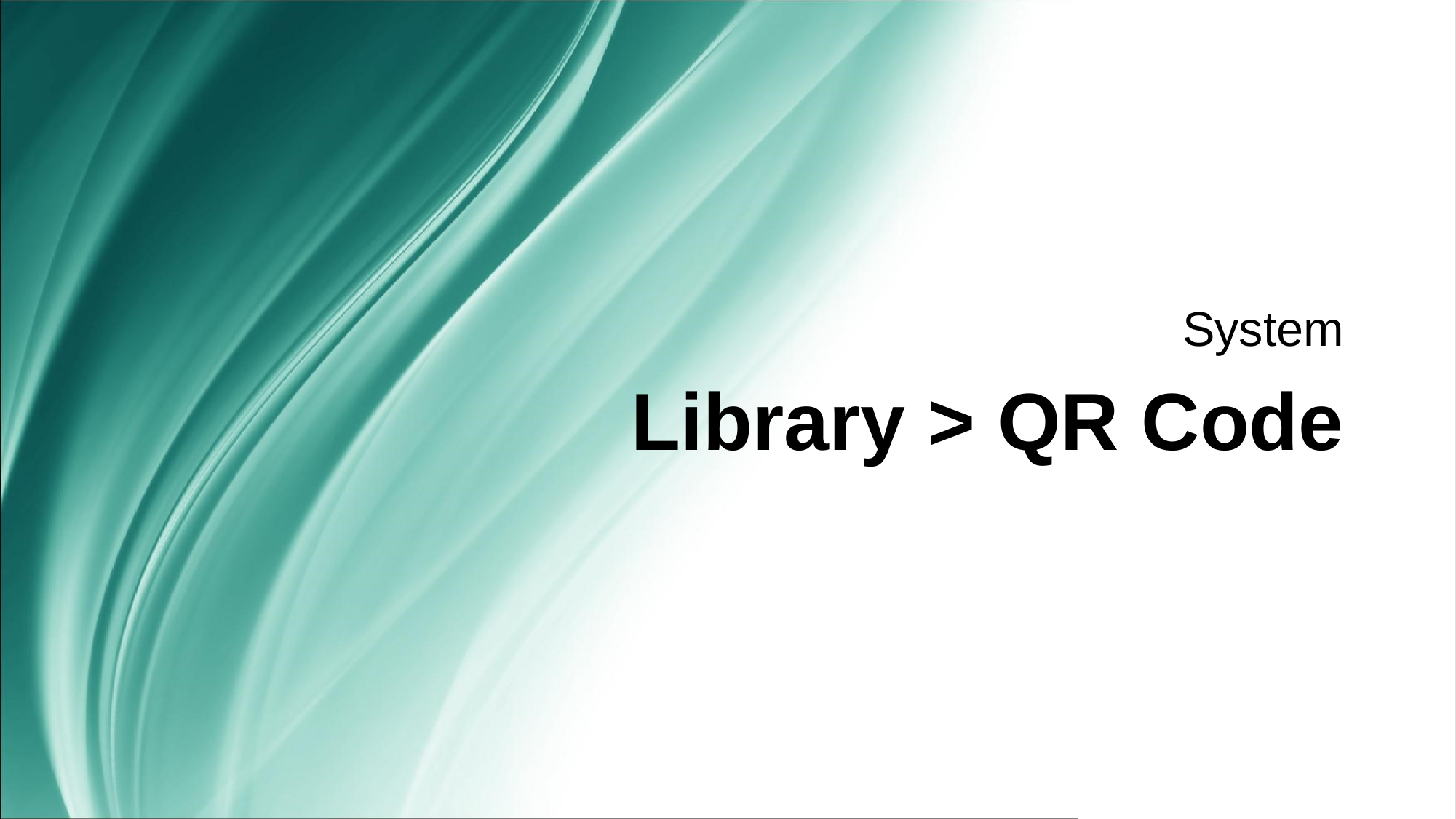

System
# Library > QR Code
12